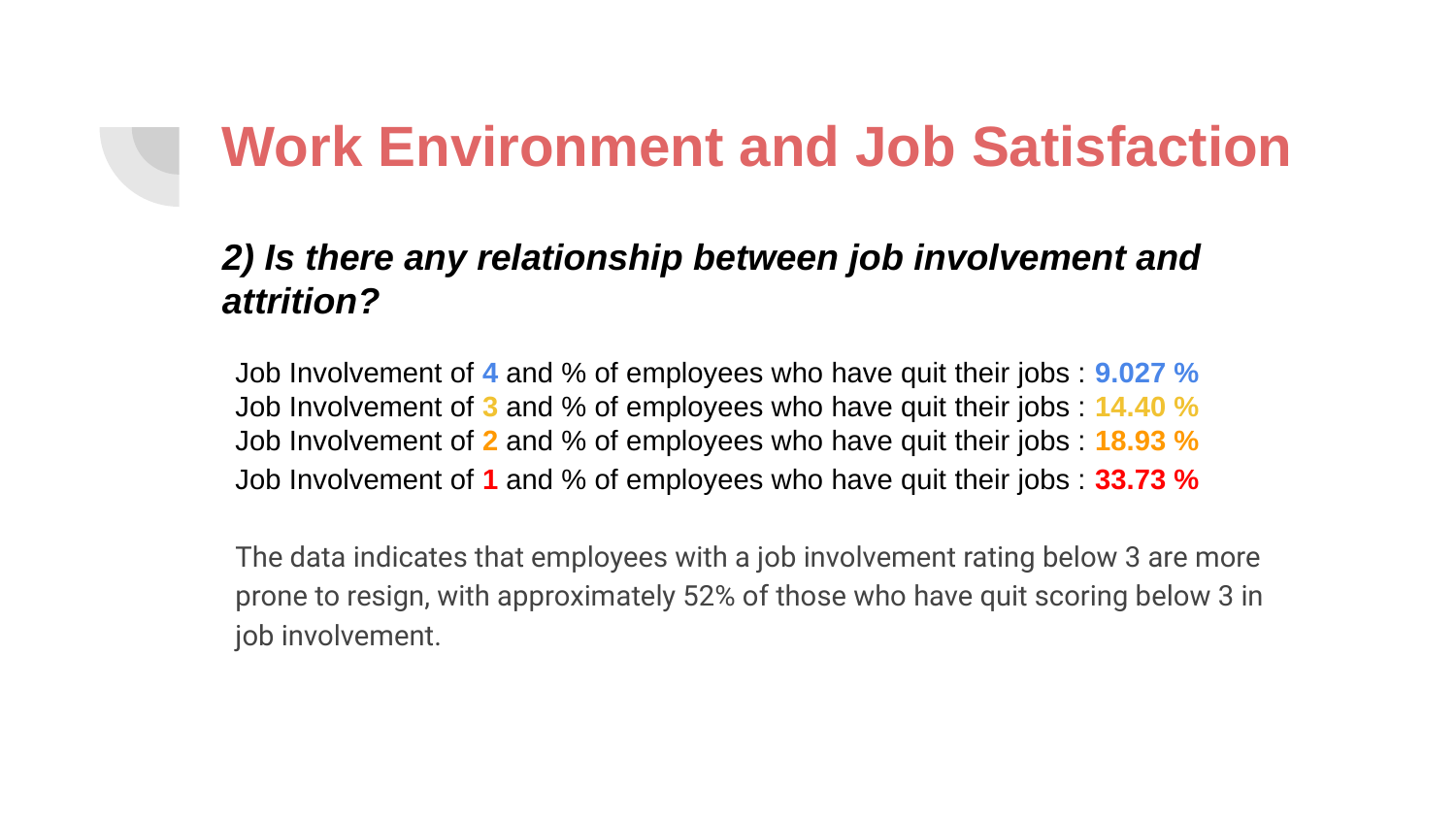

# Work Environment and Job Satisfaction
2) Is there any relationship between job involvement and attrition?

Job Involvement of 4 and % of employees who have quit their jobs : 9.027 %
Job Involvement of 3 and % of employees who have quit their jobs : 14.40 %
Job Involvement of 2 and % of employees who have quit their jobs : 18.93 %
Job Involvement of 1 and % of employees who have quit their jobs : 33.73 %

The data indicates that employees with a job involvement rating below 3 are more prone to resign, with approximately 52% of those who have quit scoring below 3 in job involvement.